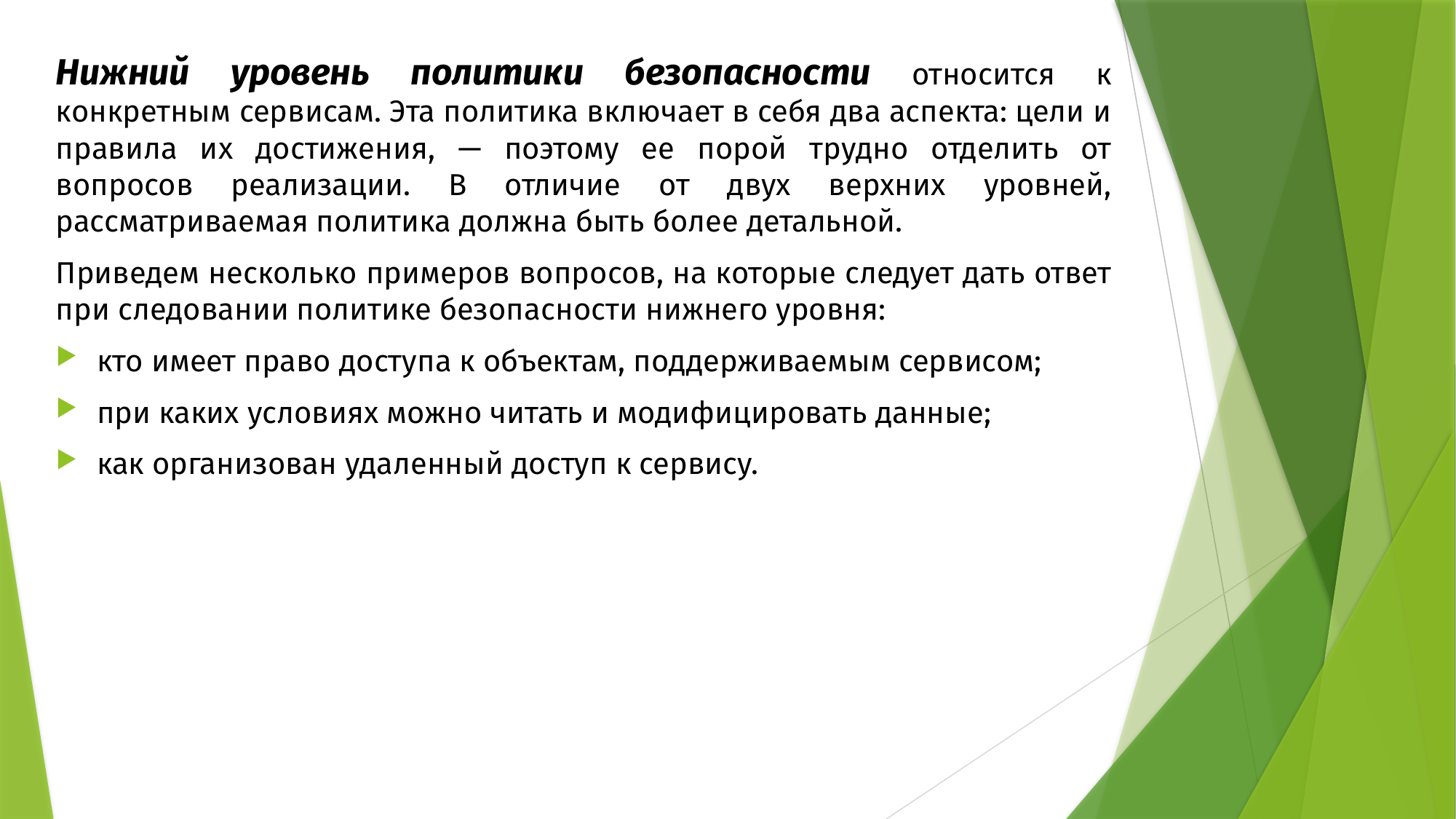

Нижний уровень политики безопасности относится к конкретным сервисам. Эта политика включает в себя два аспекта: цели и правила их достижения, — поэтому ее порой трудно отделить от вопросов реализации. В отличие от двух верхних уровней, рассматриваемая политика должна быть более детальной.
Приведем несколько примеров вопросов, на которые следует дать ответ при следовании политике безопасности нижнего уровня:
кто имеет право доступа к объектам, поддерживаемым сервисом;
при каких условиях можно читать и модифицировать данные;
как организован удаленный доступ к сервису.